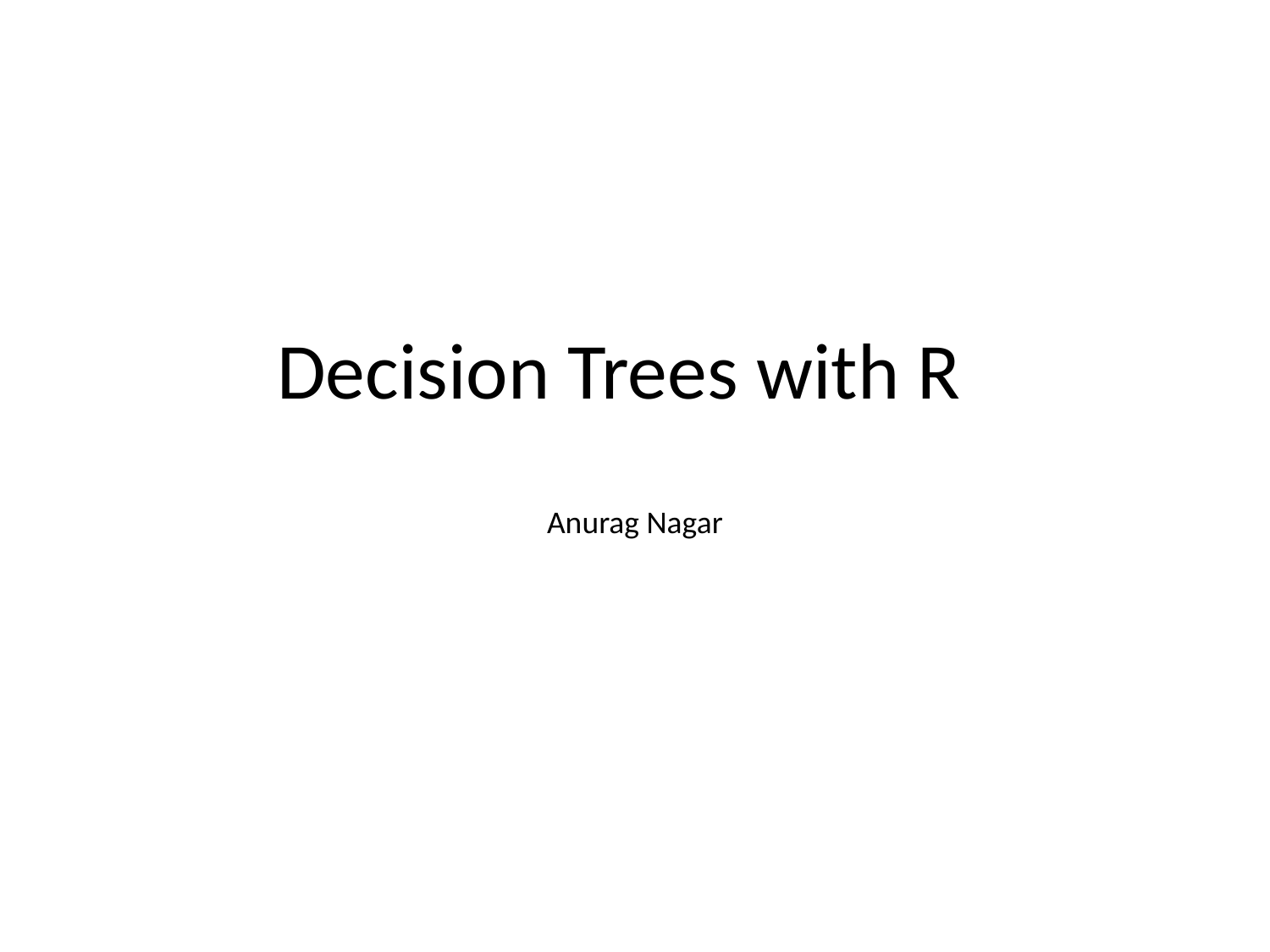

# Decision Trees with R
Anurag Nagar